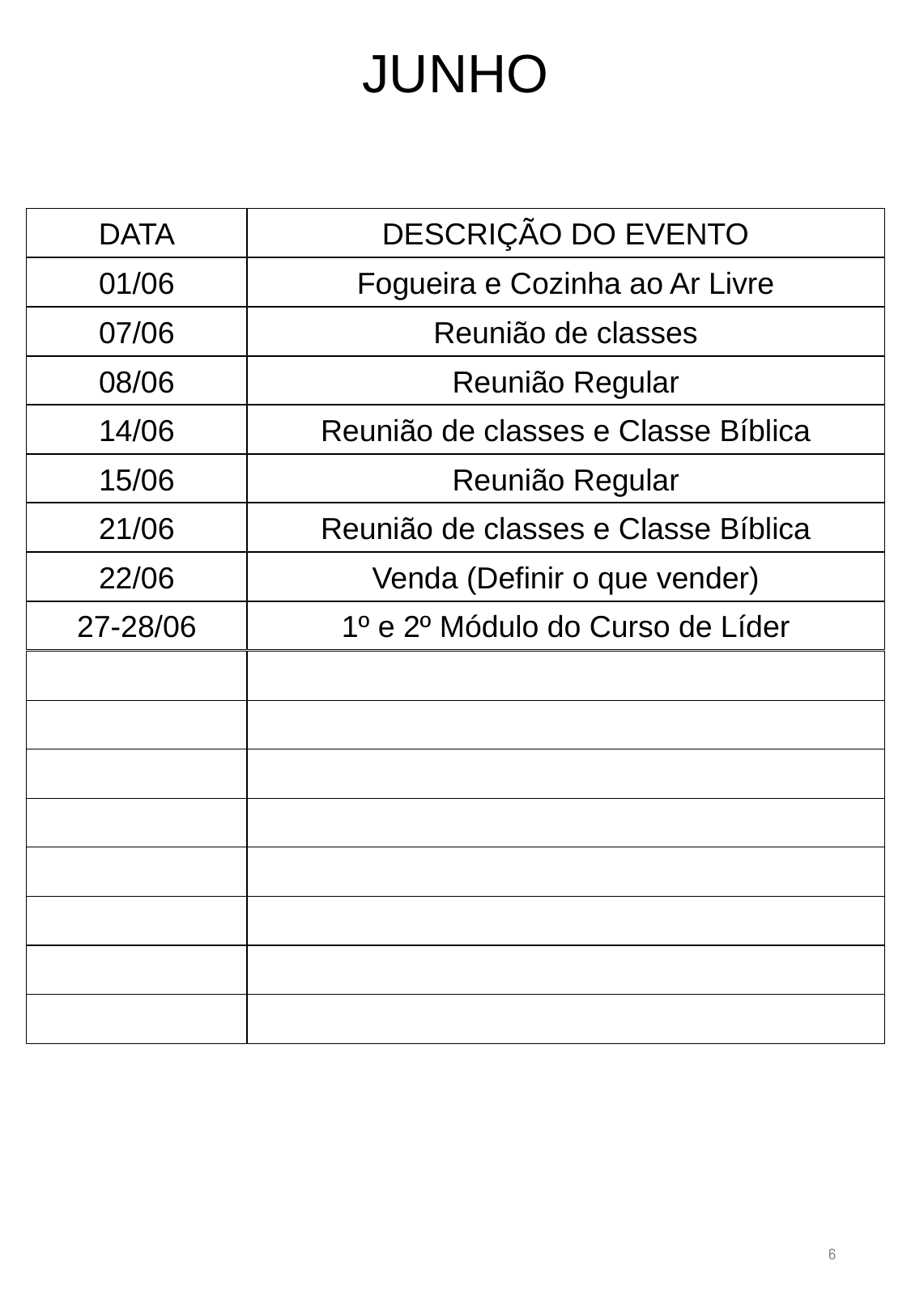

JUNHO
DATA
DESCRIÇÃO DO EVENTO
01/06
Fogueira e Cozinha ao Ar Livre
07/06
Reunião de classes
08/06
Reunião Regular
14/06
Reunião de classes e Classe Bíblica
15/06
Reunião Regular
21/06
Reunião de classes e Classe Bíblica
22/06
Venda (Definir o que vender)
27-28/06
1º e 2º Módulo do Curso de Líder

6